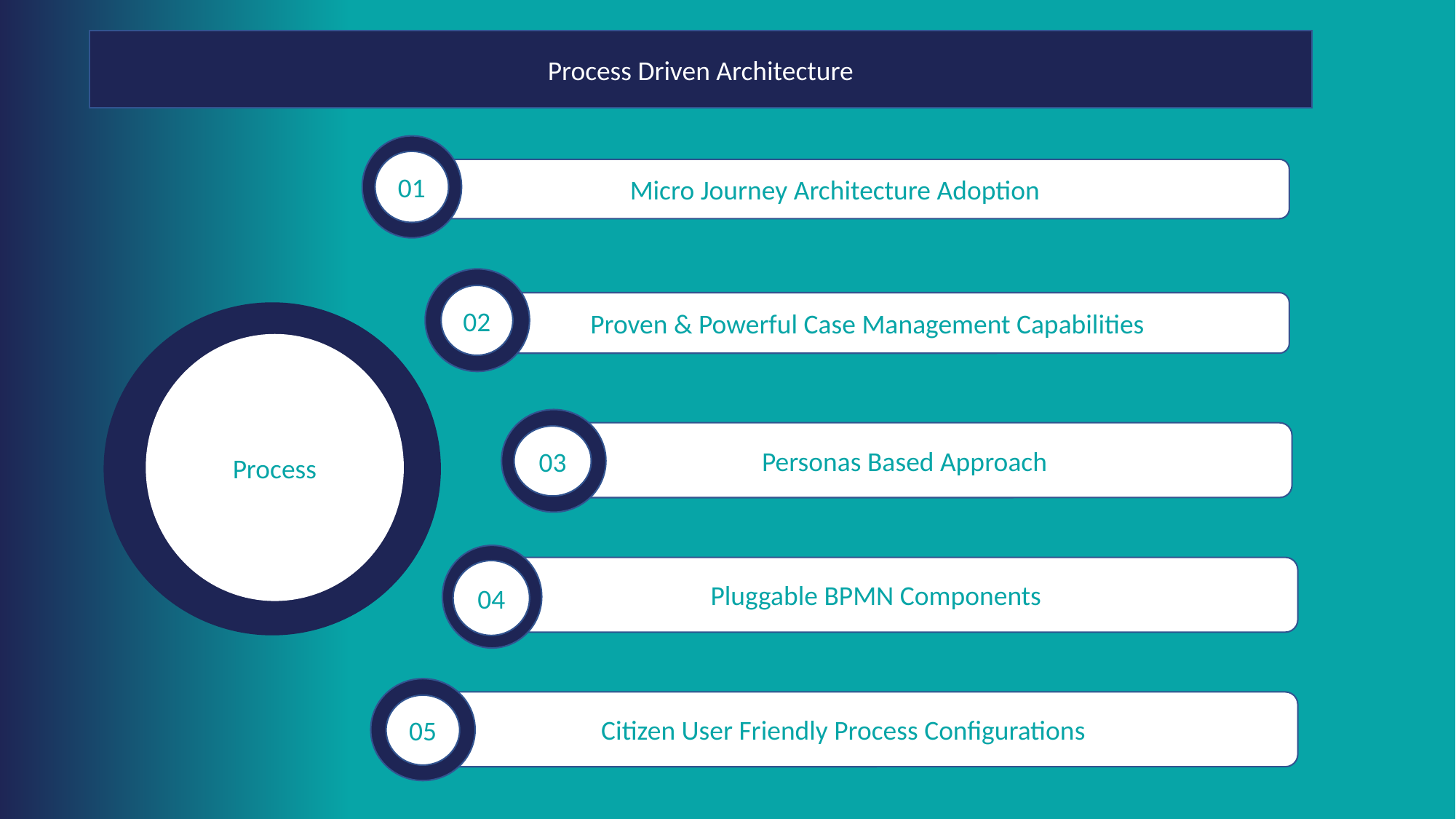

Process Driven Architecture

01
Micro Journey Architecture Adoption

02
Proven & Powerful Case Management Capabilities

Process

03
Personas Based Approach

04
Pluggable BPMN Components

05
Citizen User Friendly Process Configurations